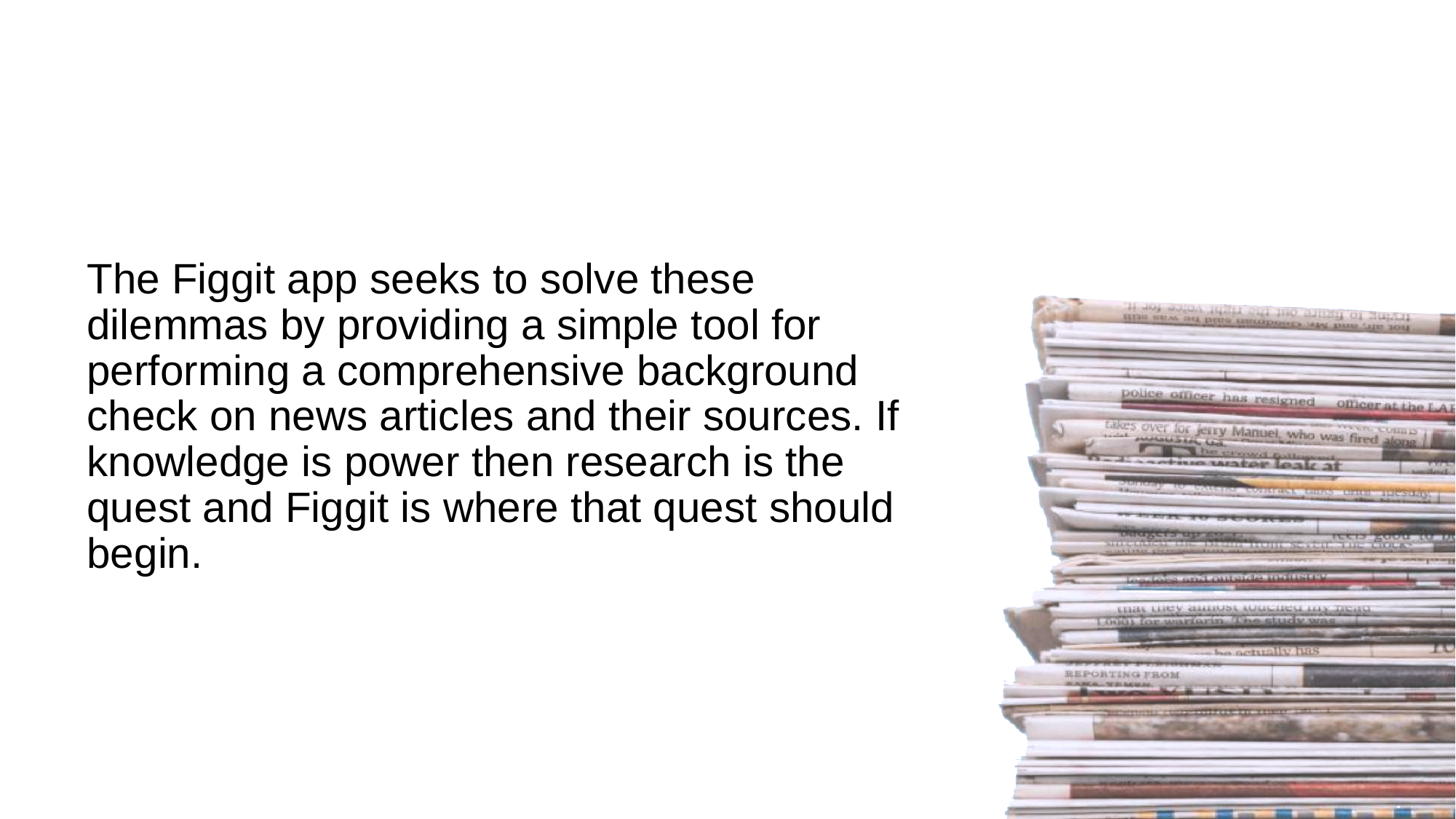

The Figgit app seeks to solve these dilemmas by providing a simple tool for performing a comprehensive background check on news articles and their sources. If knowledge is power then research is the quest and Figgit is where that quest should begin.